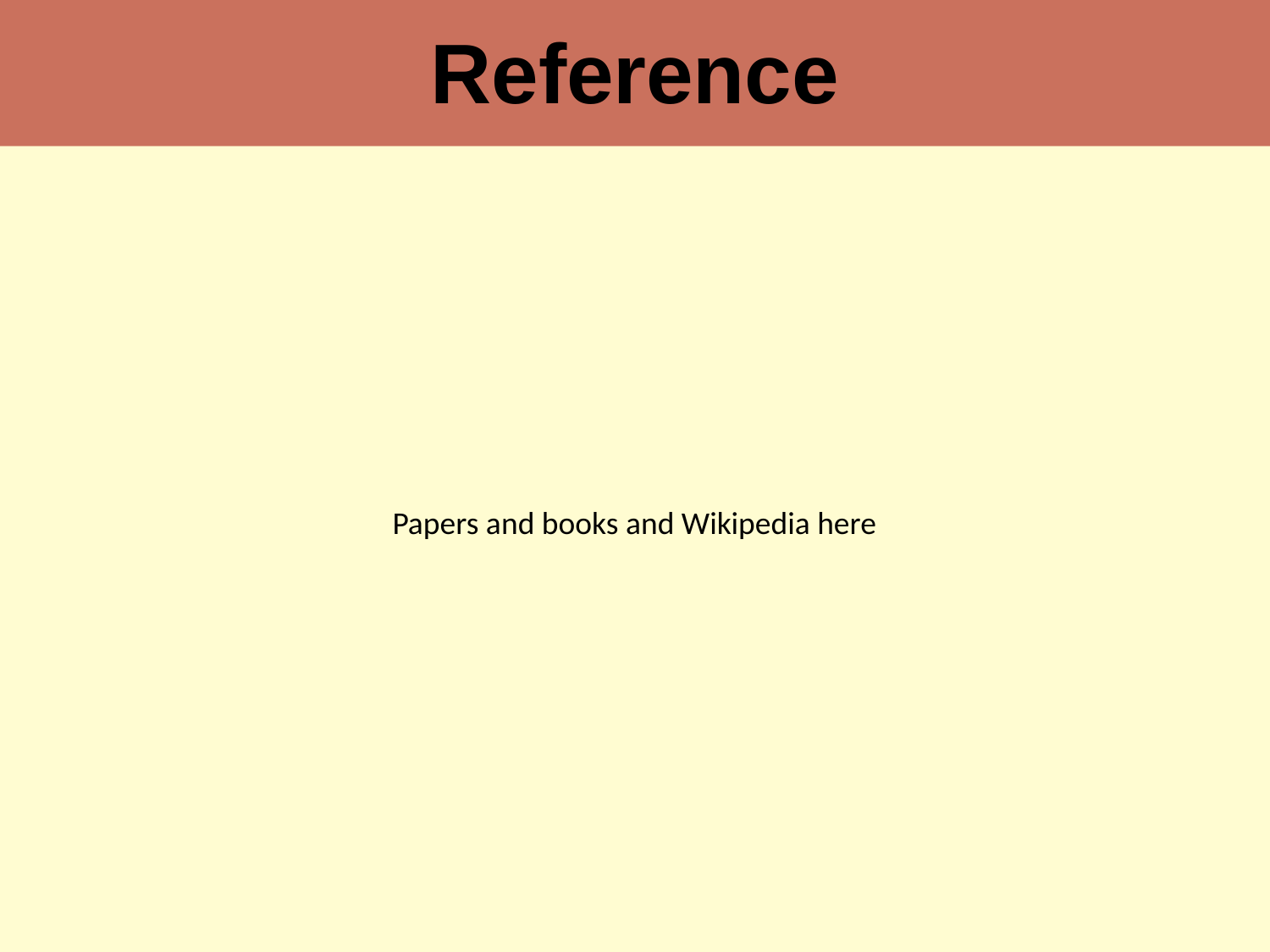

Reference
Papers and books and Wikipedia here